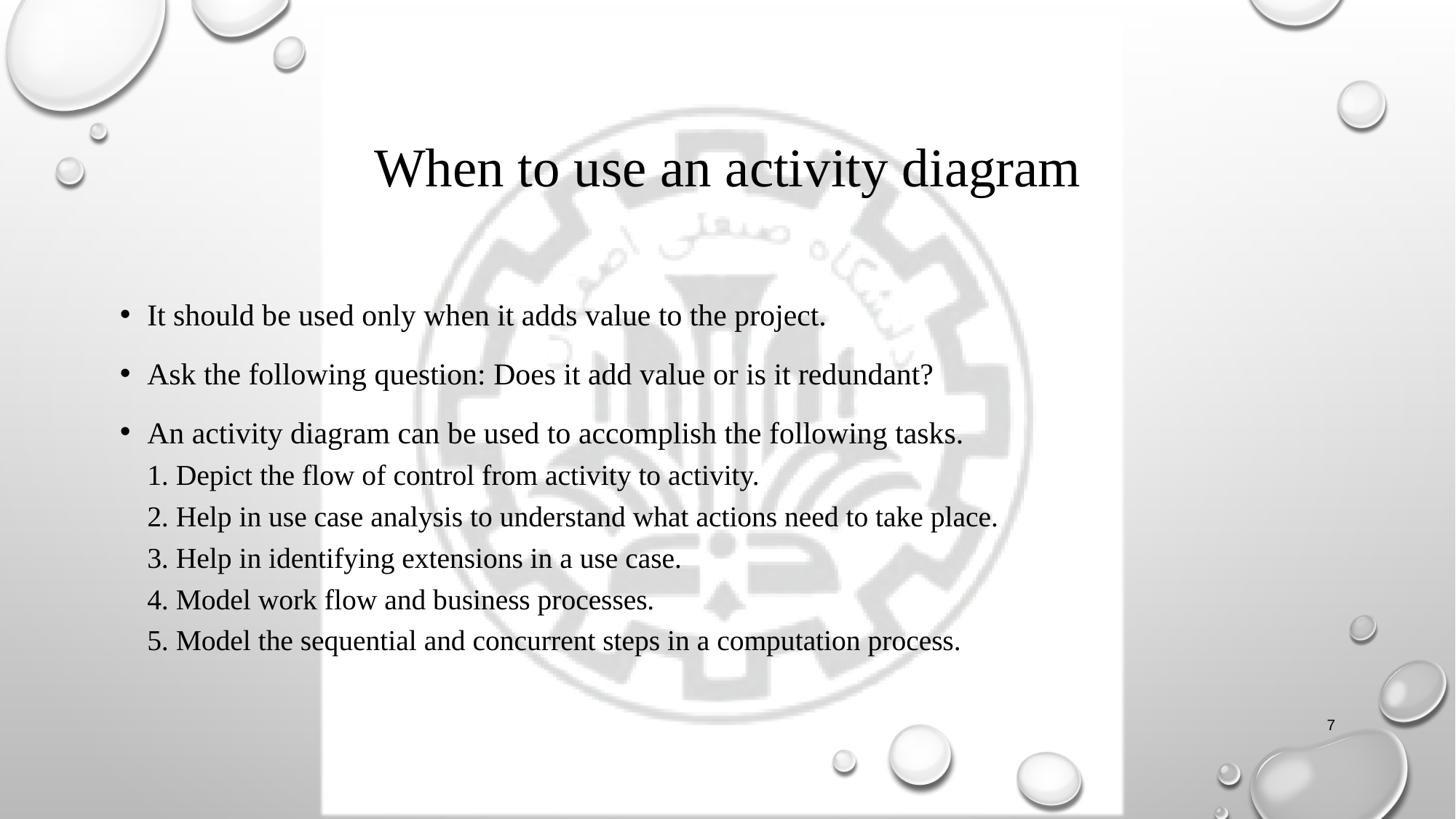

# When to use an activity diagram
It should be used only when it adds value to the project.
Ask the following question: Does it add value or is it redundant?
An activity diagram can be used to accomplish the following tasks.
1. Depict the flow of control from activity to activity.
2. Help in use case analysis to understand what actions need to take place.
3. Help in identifying extensions in a use case.
4. Model work flow and business processes.
5. Model the sequential and concurrent steps in a computation process.
7